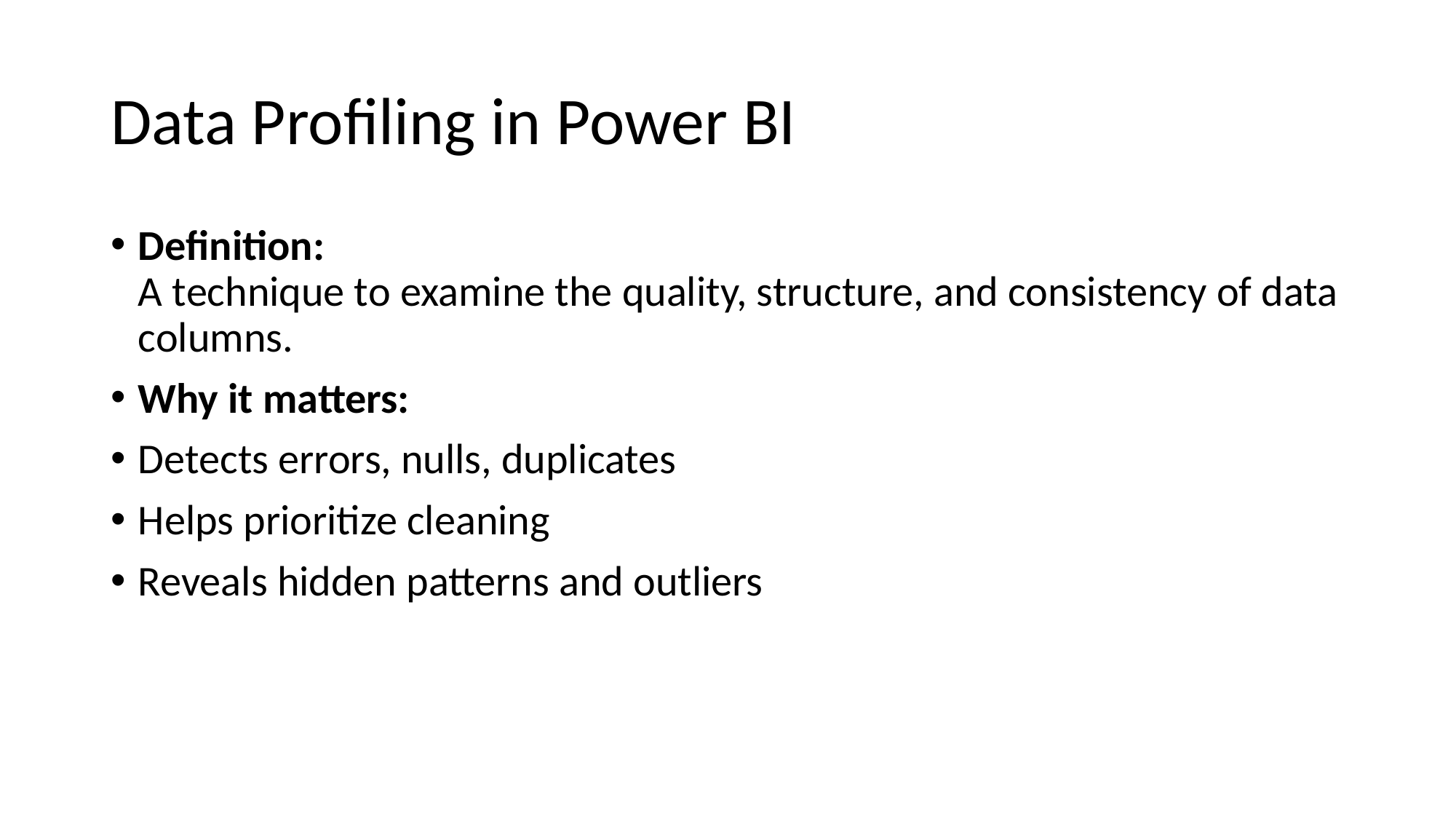

# Data Profiling in Power BI
Definition:
A technique to examine the quality, structure, and consistency of data columns.
Why it matters:
Detects errors, nulls, duplicates
Helps prioritize cleaning
Reveals hidden patterns and outliers